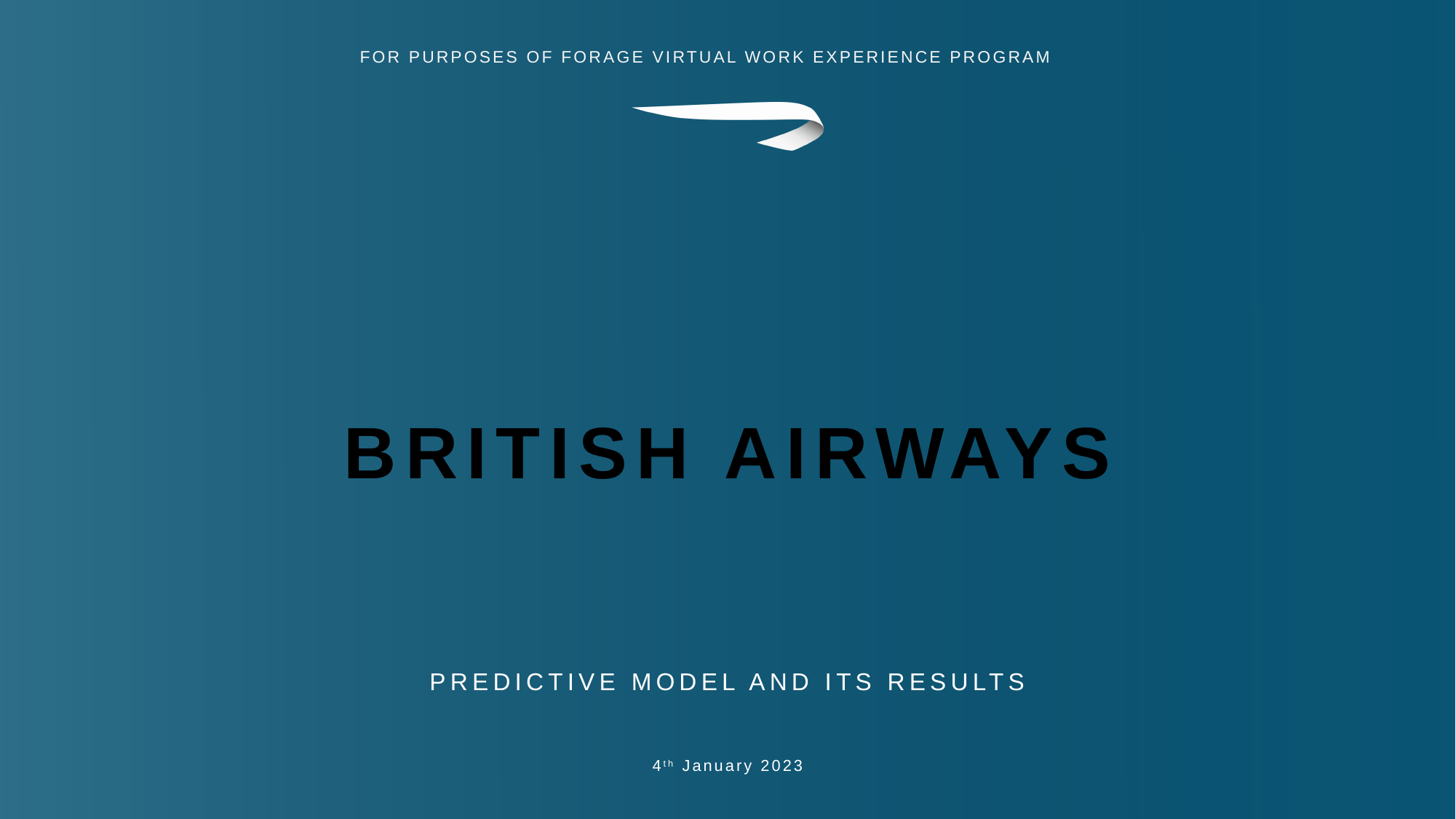

# British Airways
Predictive model and its results
4th January 2023